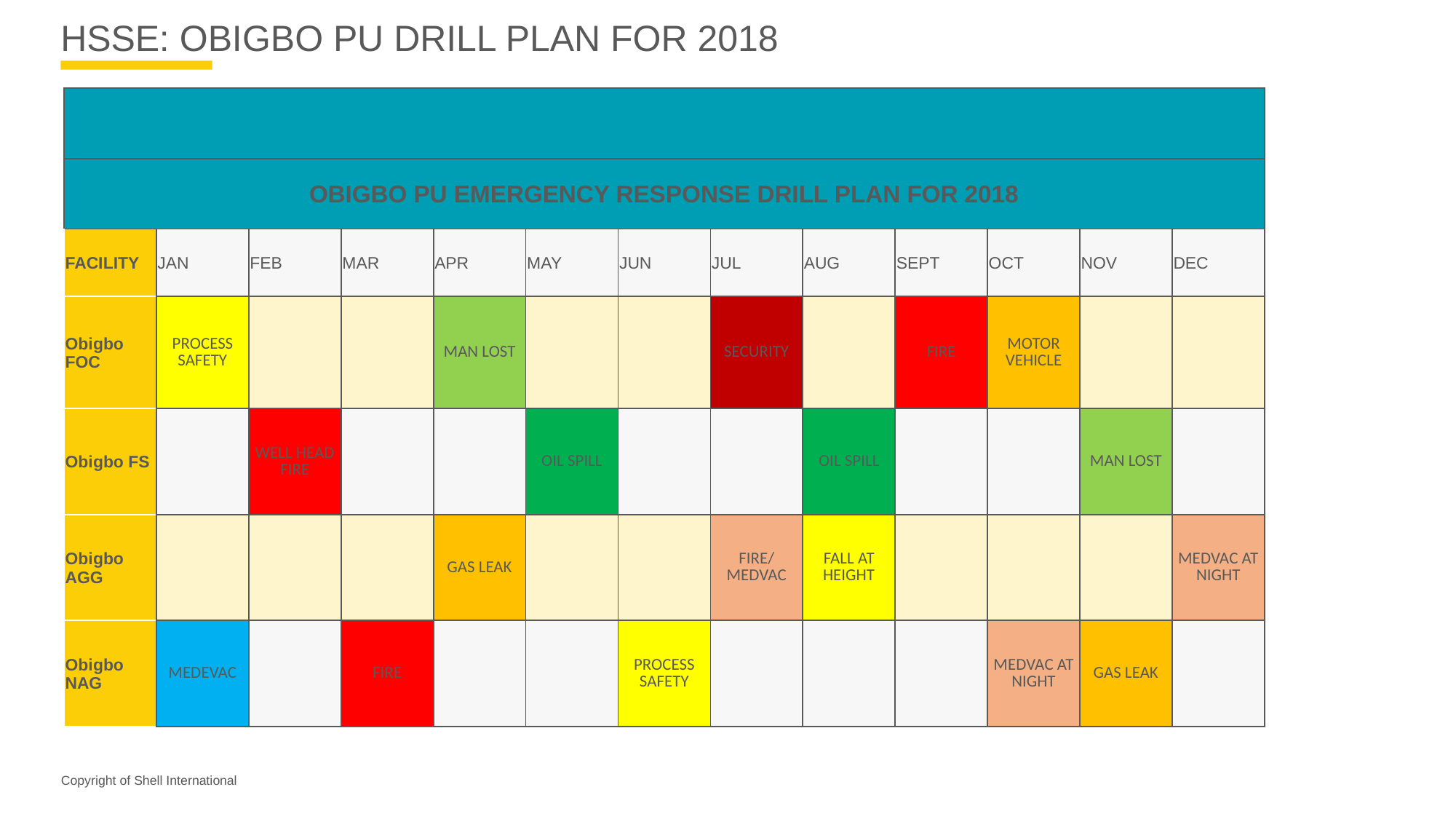

# HSSE: OBIGBO PU DRILL PLAN FOR 2018
|  |  |  |  |  |  |  |  |  |  |  |  |  |
| --- | --- | --- | --- | --- | --- | --- | --- | --- | --- | --- | --- | --- |
| OBIGBO PU EMERGENCY RESPONSE DRILL PLAN FOR 2018 |  |  |  |  |  |  |  |  |  |  |  |  |
| FACILITY | JAN | FEB | MAR | APR | MAY | JUN | JUL | AUG | SEPT | OCT | NOV | DEC |
| Obigbo FOC | PROCESS SAFETY |  |  | MAN LOST |  |  | SECURITY |  | FIRE | MOTOR VEHICLE |  |  |
| Obigbo FS |  | WELL HEAD FIRE |  |  | OIL SPILL |  |  | OIL SPILL |  |  | MAN LOST |  |
| Obigbo AGG |  |  |  | GAS LEAK |  |  | FIRE/ MEDVAC | FALL AT HEIGHT |  |  |  | MEDVAC AT NIGHT |
| Obigbo NAG | MEDEVAC |  | FIRE |  |  | PROCESS SAFETY |  |  |  | MEDVAC AT NIGHT | GAS LEAK |  |